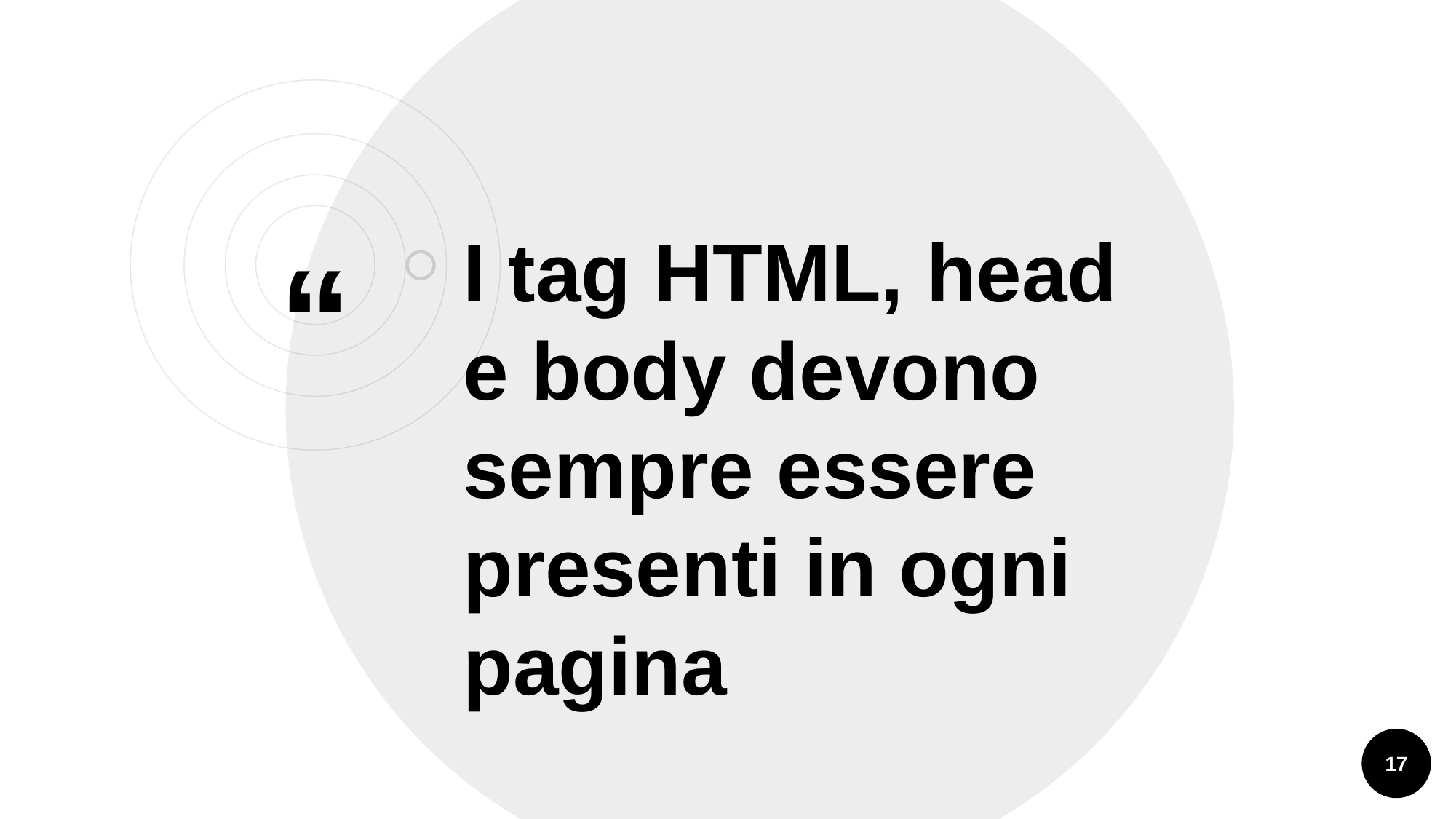

I tag HTML, head e body devono sempre essere presenti in ogni pagina
17